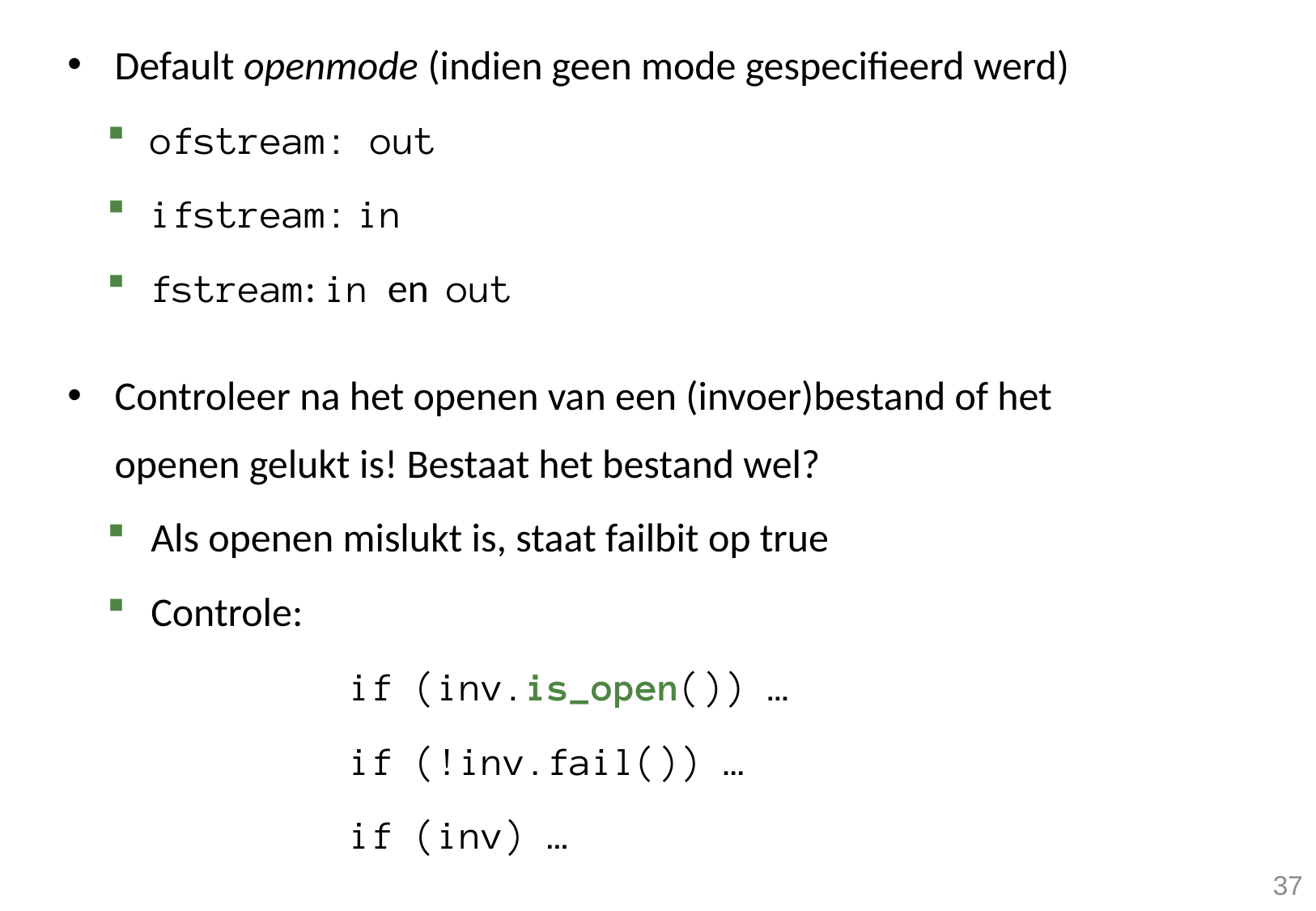

Default openmode (indien geen mode gespecifieerd werd)
ofstream: out
ifstream: in
fstream: in  en  out
Controleer na het openen van een (invoer)bestand of het openen gelukt is! Bestaat het bestand wel?
Als openen mislukt is, staat failbit op true
Controle:
		if (inv.is_open()) …
		if (!inv.fail()) …
		if (inv) …
37